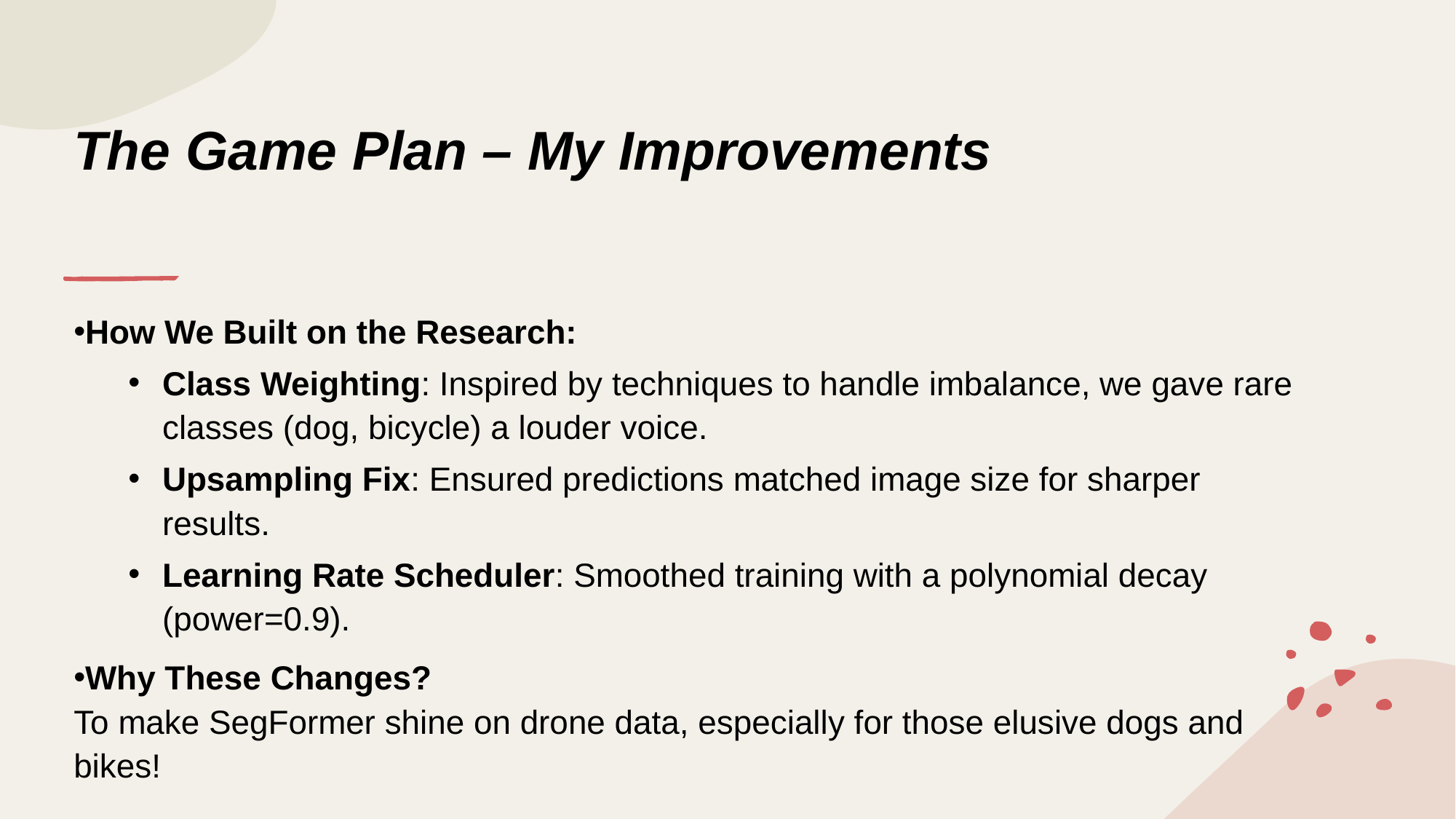

# The Game Plan – My Improvements
How We Built on the Research:
Class Weighting: Inspired by techniques to handle imbalance, we gave rare classes (dog, bicycle) a louder voice.
Upsampling Fix: Ensured predictions matched image size for sharper results.
Learning Rate Scheduler: Smoothed training with a polynomial decay (power=0.9).
Why These Changes?
To make SegFormer shine on drone data, especially for those elusive dogs and bikes!